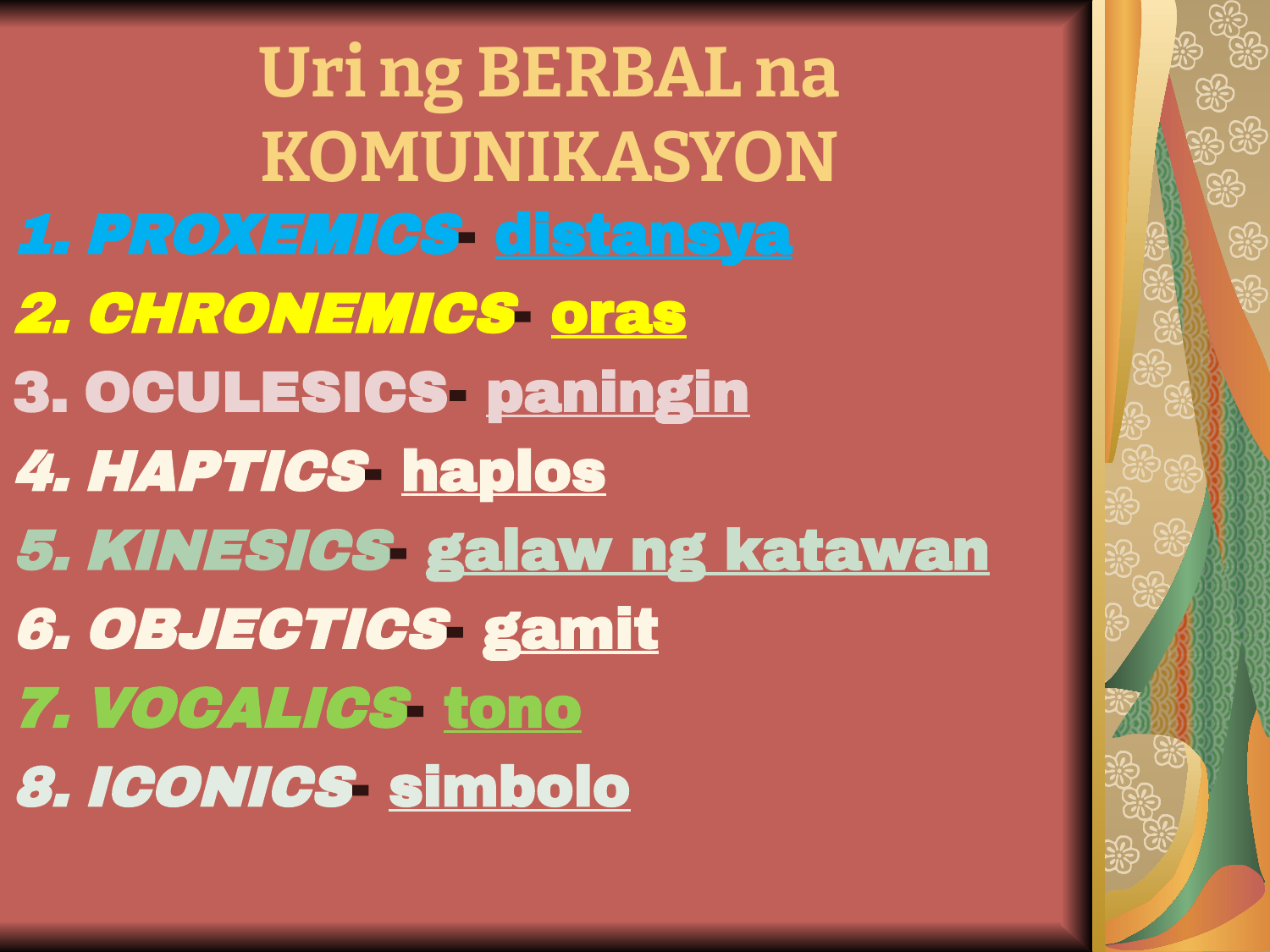

# Uri ng BERBAL na KOMUNIKASYON
PROXEMICS- distansya
CHRONEMICS- oras
OCULESICS- paningin
HAPTICS- haplos
KINESICS- galaw ng katawan
OBJECTICS- gamit
VOCALICS- tono
ICONICS- simbolo